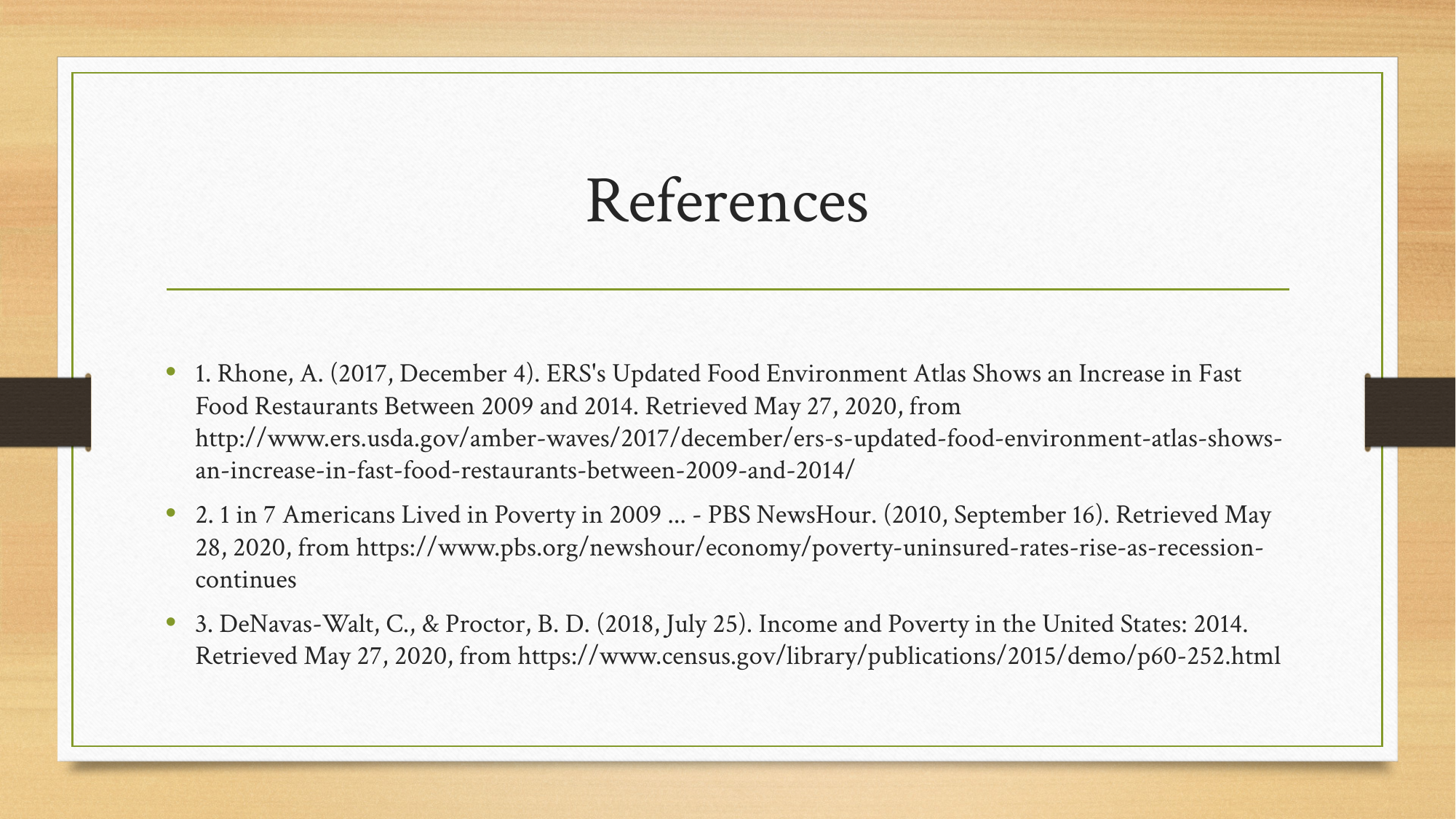

# References

1. Rhone, A. (2017, December 4). ERS's Updated Food Environment Atlas Shows an Increase in Fast Food Restaurants Between 2009 and 2014. Retrieved May 27, 2020, from http://www.ers.usda.gov/amber-waves/2017/december/ers-s-updated-food-environment-atlas-shows-an-increase-in-fast-food-restaurants-between-2009-and-2014/
2. 1 in 7 Americans Lived in Poverty in 2009 ... - PBS NewsHour. (2010, September 16). Retrieved May 28, 2020, from https://www.pbs.org/newshour/economy/poverty-uninsured-rates-rise-as-recession-continues
3. DeNavas-Walt, C., & Proctor, B. D. (2018, July 25). Income and Poverty in the United States: 2014. Retrieved May 27, 2020, from https://www.census.gov/library/publications/2015/demo/p60-252.html